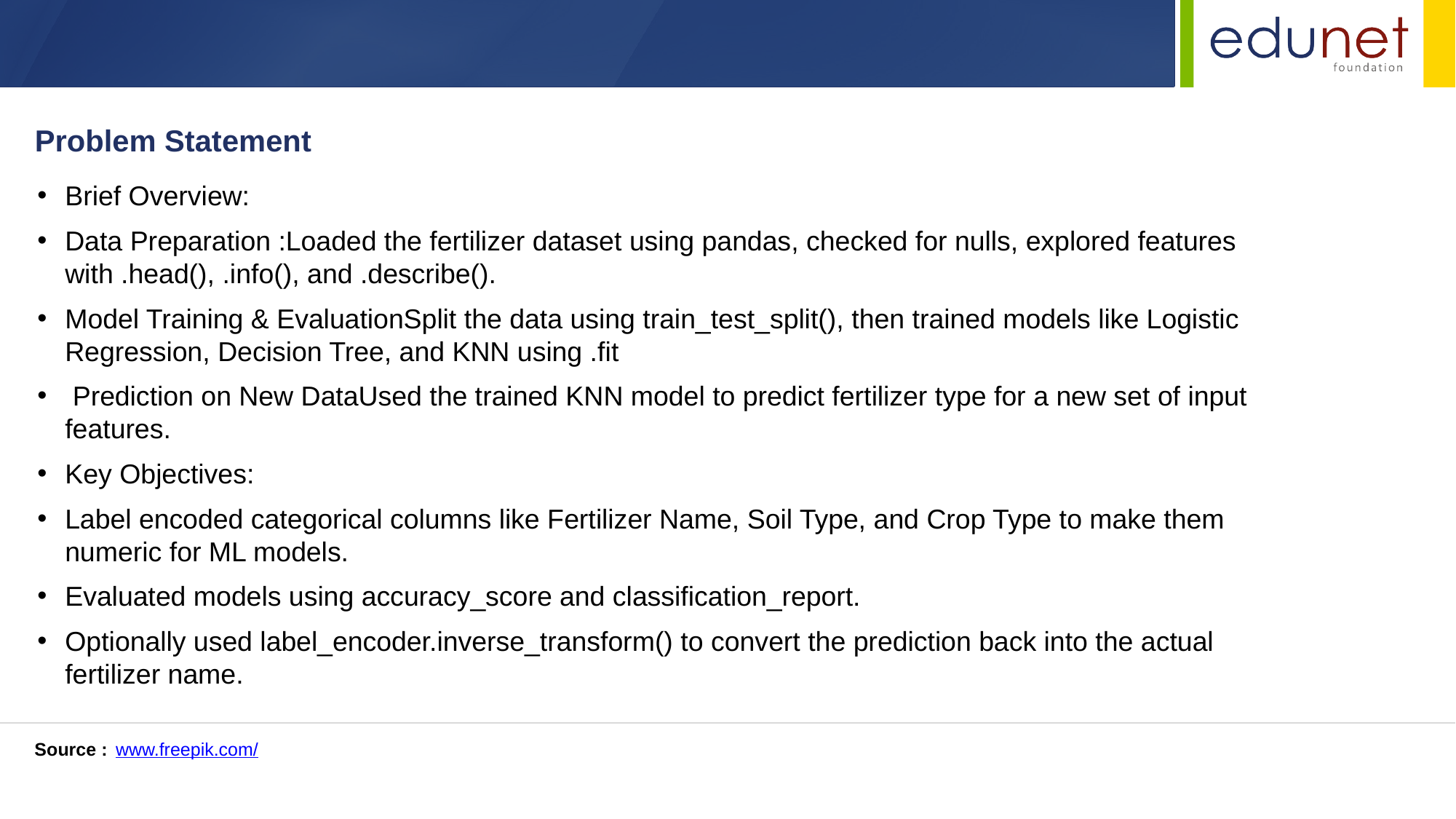

Problem Statement
Brief Overview:
Data Preparation :Loaded the fertilizer dataset using pandas, checked for nulls, explored features with .head(), .info(), and .describe().
Model Training & EvaluationSplit the data using train_test_split(), then trained models like Logistic Regression, Decision Tree, and KNN using .fit
 Prediction on New DataUsed the trained KNN model to predict fertilizer type for a new set of input features.
Key Objectives:
Label encoded categorical columns like Fertilizer Name, Soil Type, and Crop Type to make them numeric for ML models.
Evaluated models using accuracy_score and classification_report.
Optionally used label_encoder.inverse_transform() to convert the prediction back into the actual fertilizer name.

Source :
www.freepik.com/